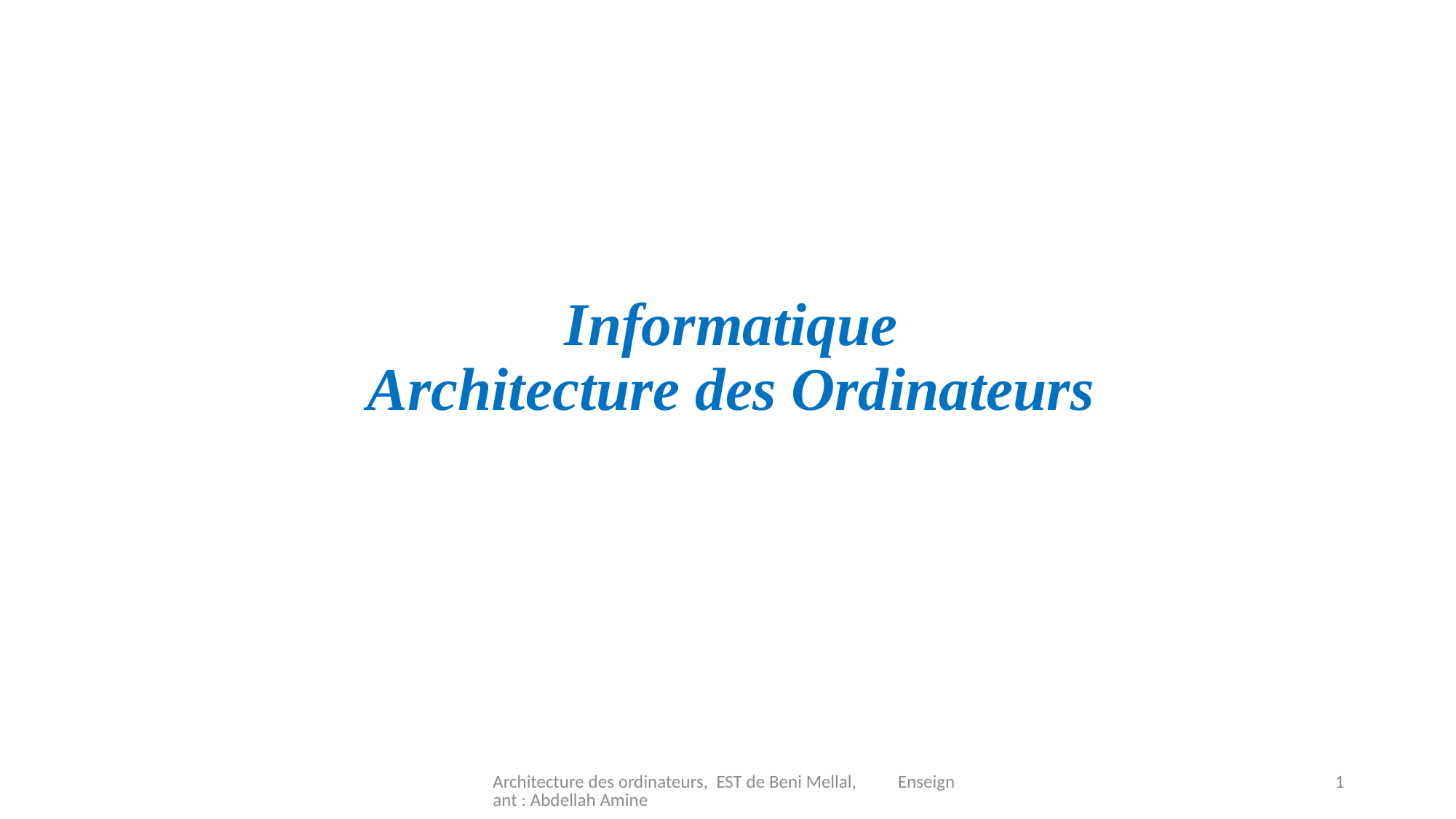

# Informatique Architecture des Ordinateurs

Architecture des ordinateurs,  EST de Beni Mellal,          Enseignant : Abdellah Amine
1